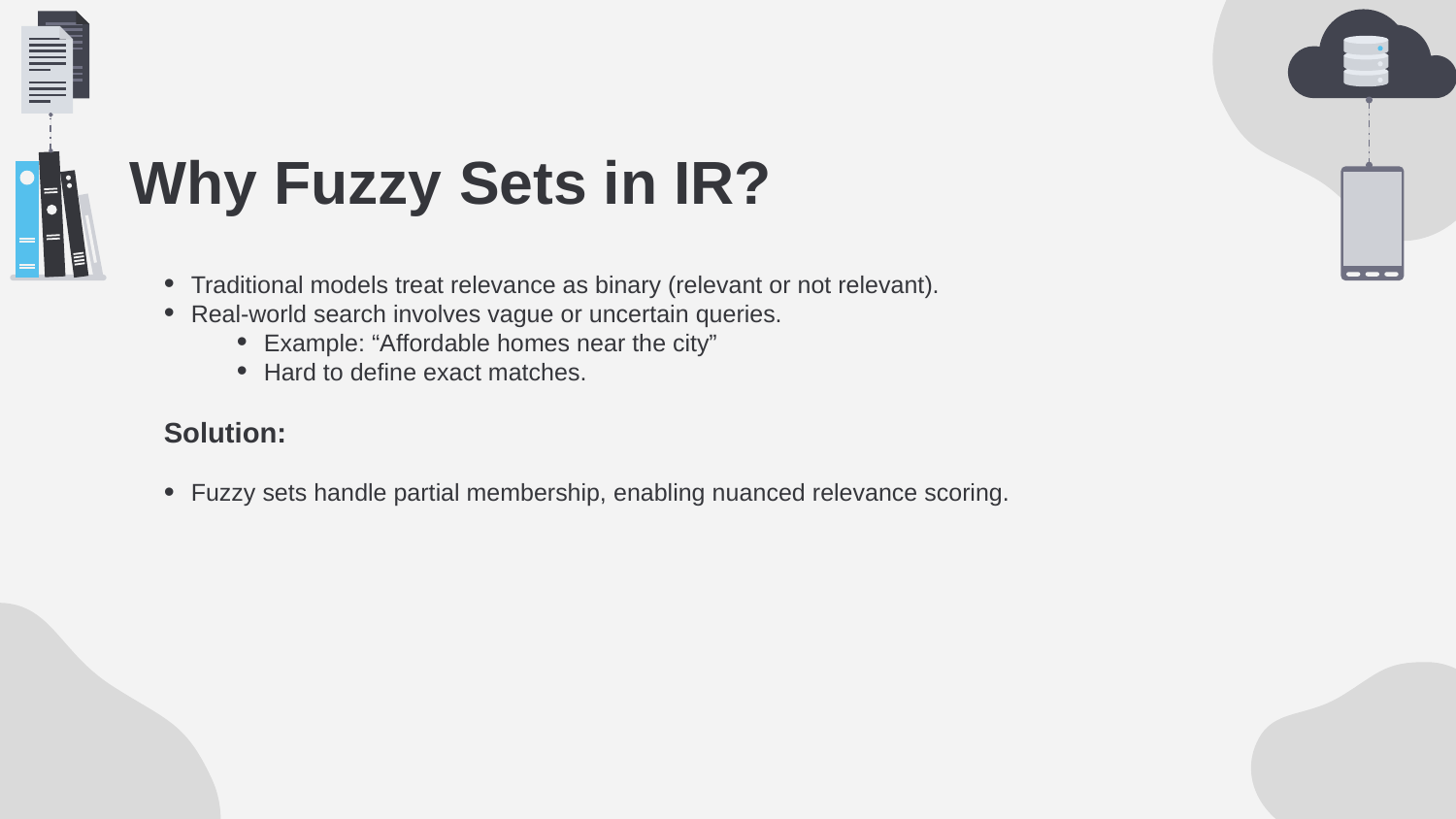

# Why Fuzzy Sets in IR?
Traditional models treat relevance as binary (relevant or not relevant).
Real-world search involves vague or uncertain queries.
Example: “Affordable homes near the city”
Hard to define exact matches.

Solution:

Fuzzy sets handle partial membership, enabling nuanced relevance scoring.